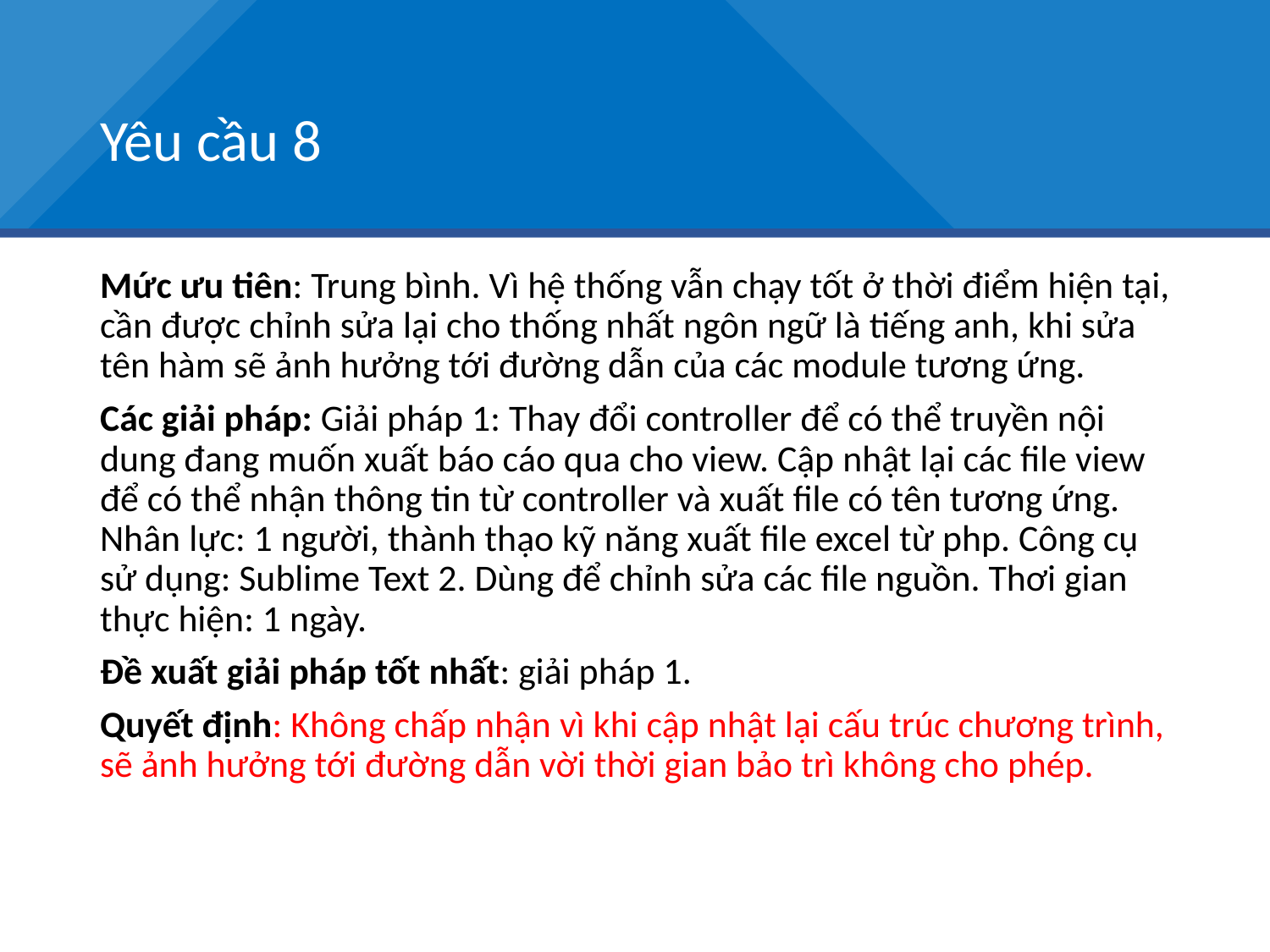

# Yêu cầu 8
Mức ưu tiên: Trung bình. Vì hệ thống vẫn chạy tốt ở thời điểm hiện tại, cần được chỉnh sửa lại cho thống nhất ngôn ngữ là tiếng anh, khi sửa tên hàm sẽ ảnh hưởng tới đường dẫn của các module tương ứng.
Các giải pháp: Giải pháp 1: Thay đổi controller để có thể truyền nội dung đang muốn xuất báo cáo qua cho view. Cập nhật lại các file view để có thể nhận thông tin từ controller và xuất file có tên tương ứng. Nhân lực: 1 người, thành thạo kỹ năng xuất file excel từ php. Công cụ sử dụng: Sublime Text 2. Dùng để chỉnh sửa các file nguồn. Thơi gian thực hiện: 1 ngày.
Đề xuất giải pháp tốt nhất: giải pháp 1.
Quyết định: Không chấp nhận vì khi cập nhật lại cấu trúc chương trình, sẽ ảnh hưởng tới đường dẫn vời thời gian bảo trì không cho phép.